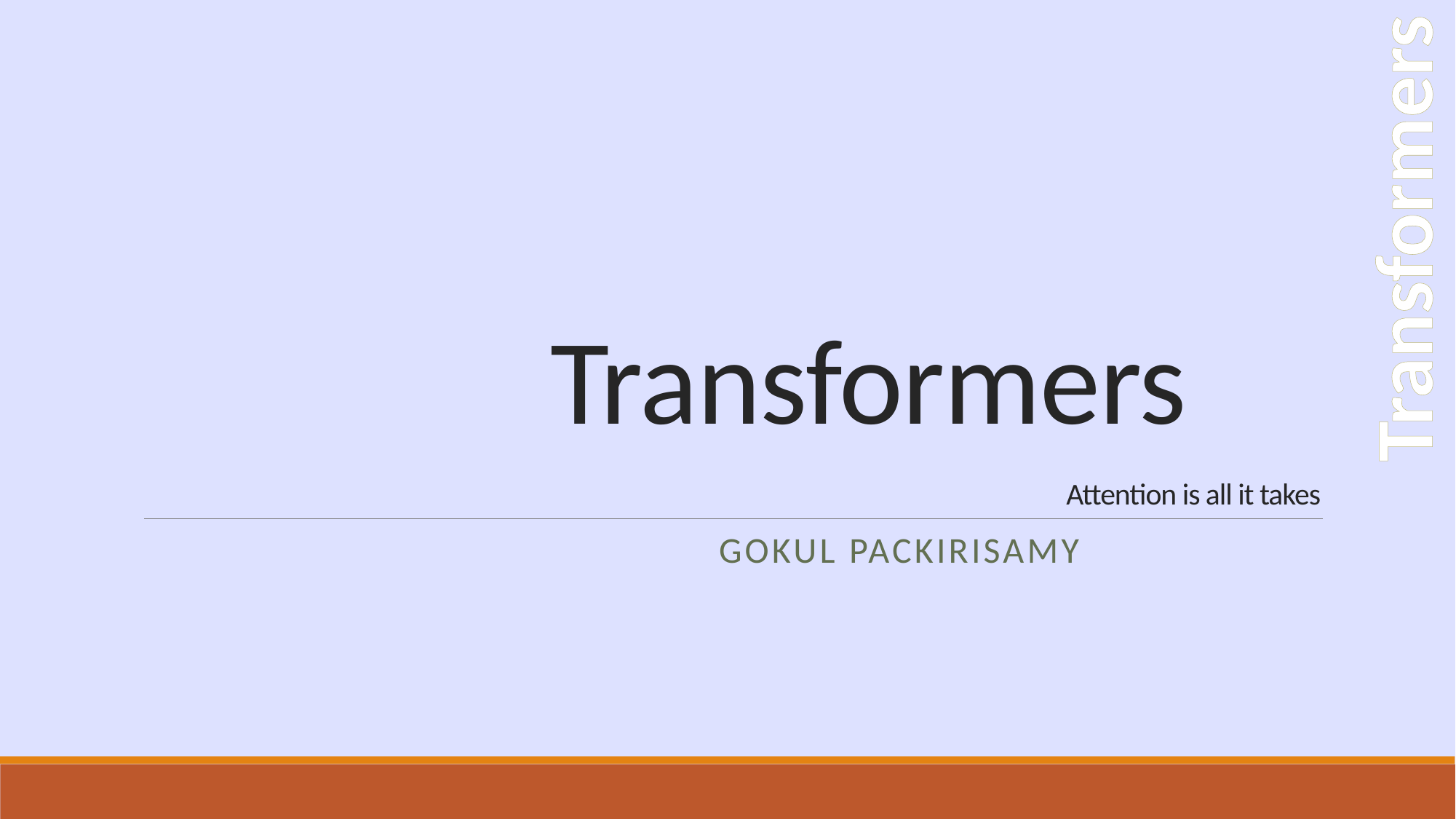

# Transformers Attention is all it takes
Transformers
Gokul Packirisamy